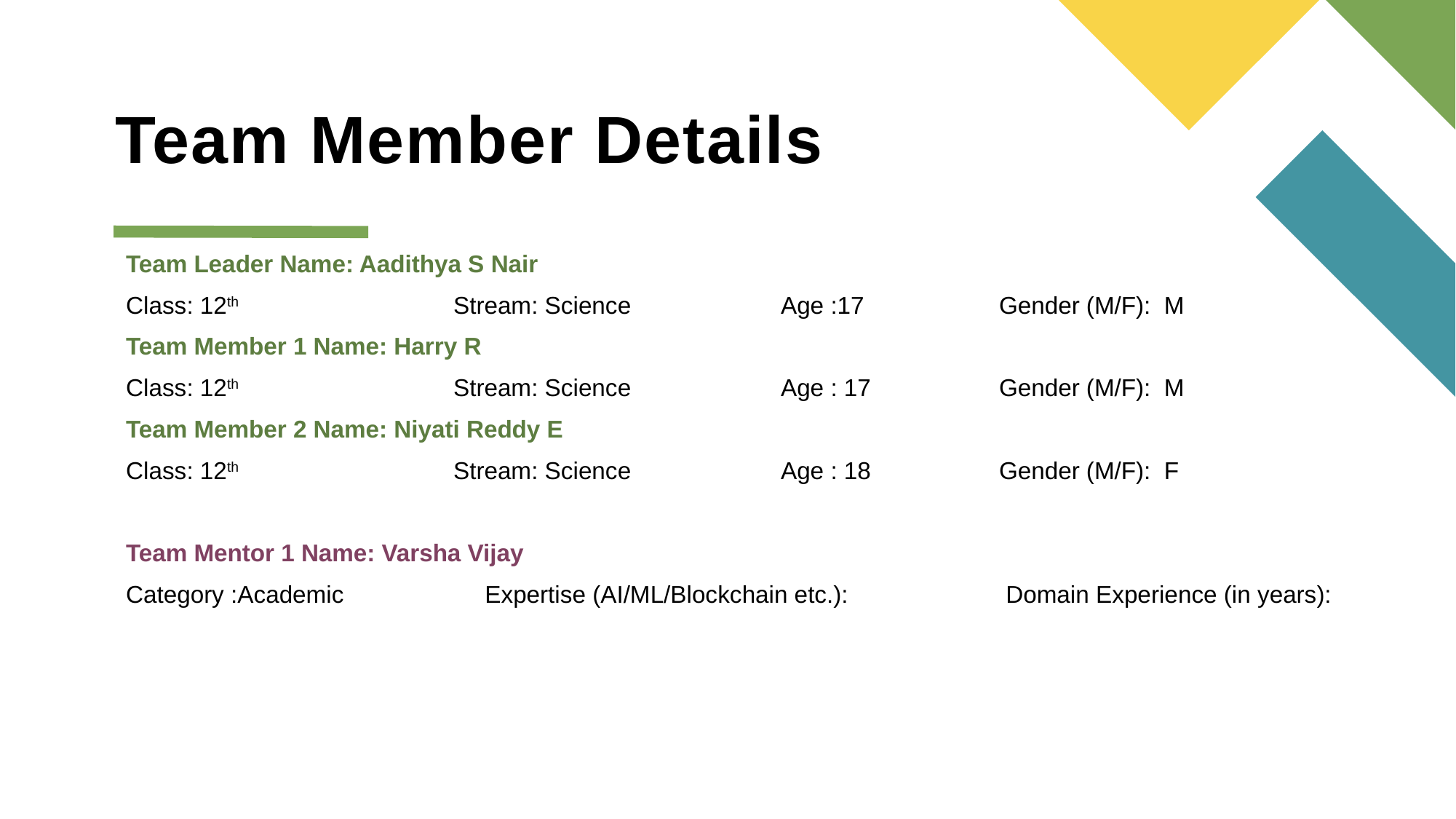

# Team Member Details
Team Leader Name: Aadithya S Nair
Class: 12th 		Stream: Science		Age :17		Gender (M/F):  M
Team Member 1 Name: Harry R
Class: 12th 		Stream: Science 		Age : 17		Gender (M/F):  M
Team Member 2 Name: Niyati Reddy E
Class: 12th 		Stream: Science 		Age : 18		Gender (M/F):  F

Team Mentor 1 Name: Varsha Vijay
Category :Academic                     Expertise (AI/ML/Blockchain etc.): 		 Domain Experience (in years):